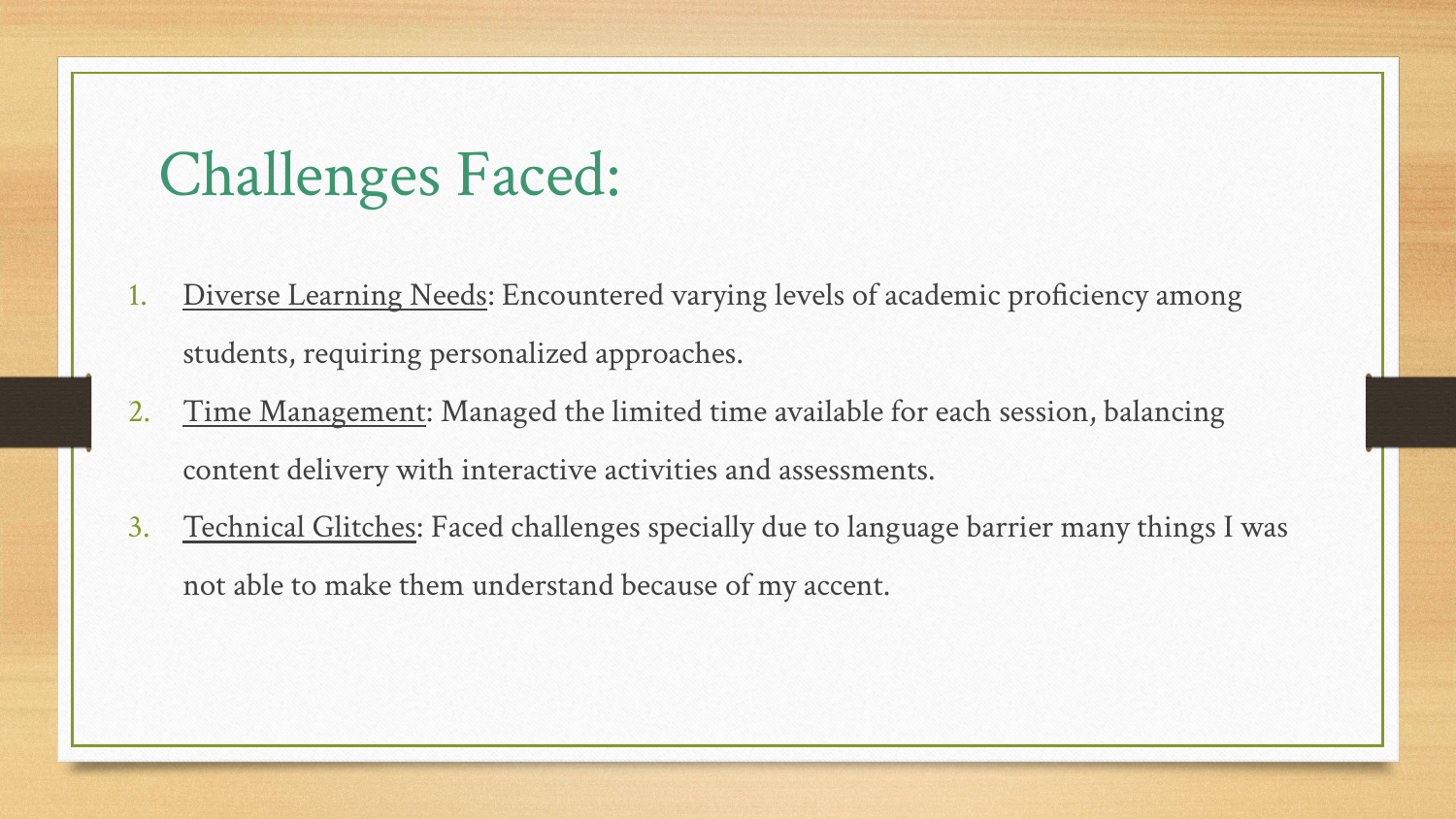

# Challenges Faced:
Diverse Learning Needs: Encountered varying levels of academic proficiency among students, requiring personalized approaches.
Time Management: Managed the limited time available for each session, balancing content delivery with interactive activities and assessments.
Technical Glitches: Faced challenges specially due to language barrier many things I was not able to make them understand because of my accent.